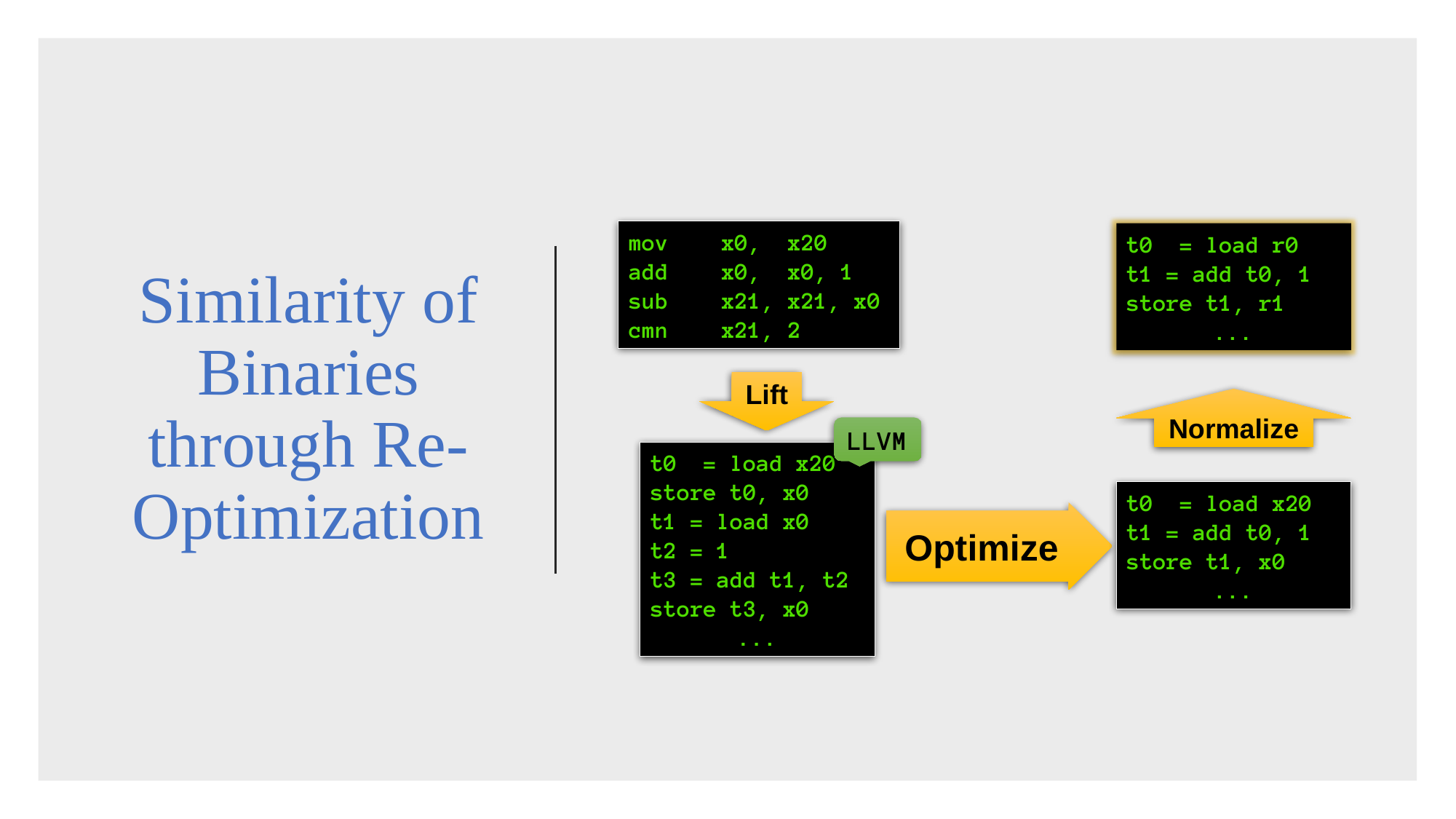

# Similarity of Binaries through Re-Optimization
mov    x0,  x20
add    x0,  x0, 1
sub    x21, x21, x0
cmn    x21, 2
t0  = load r0
t1 = add t0, 1
store t1, r1
...
Lift
Normalize
LLVM
t0  = load x20
store t0, x0
t1 = load x0
t2 = 1
t3 = add t1, t2
store t3, x0
...
t0  = load x20
t1 = add t0, 1
store t1, x0
...
Optimize